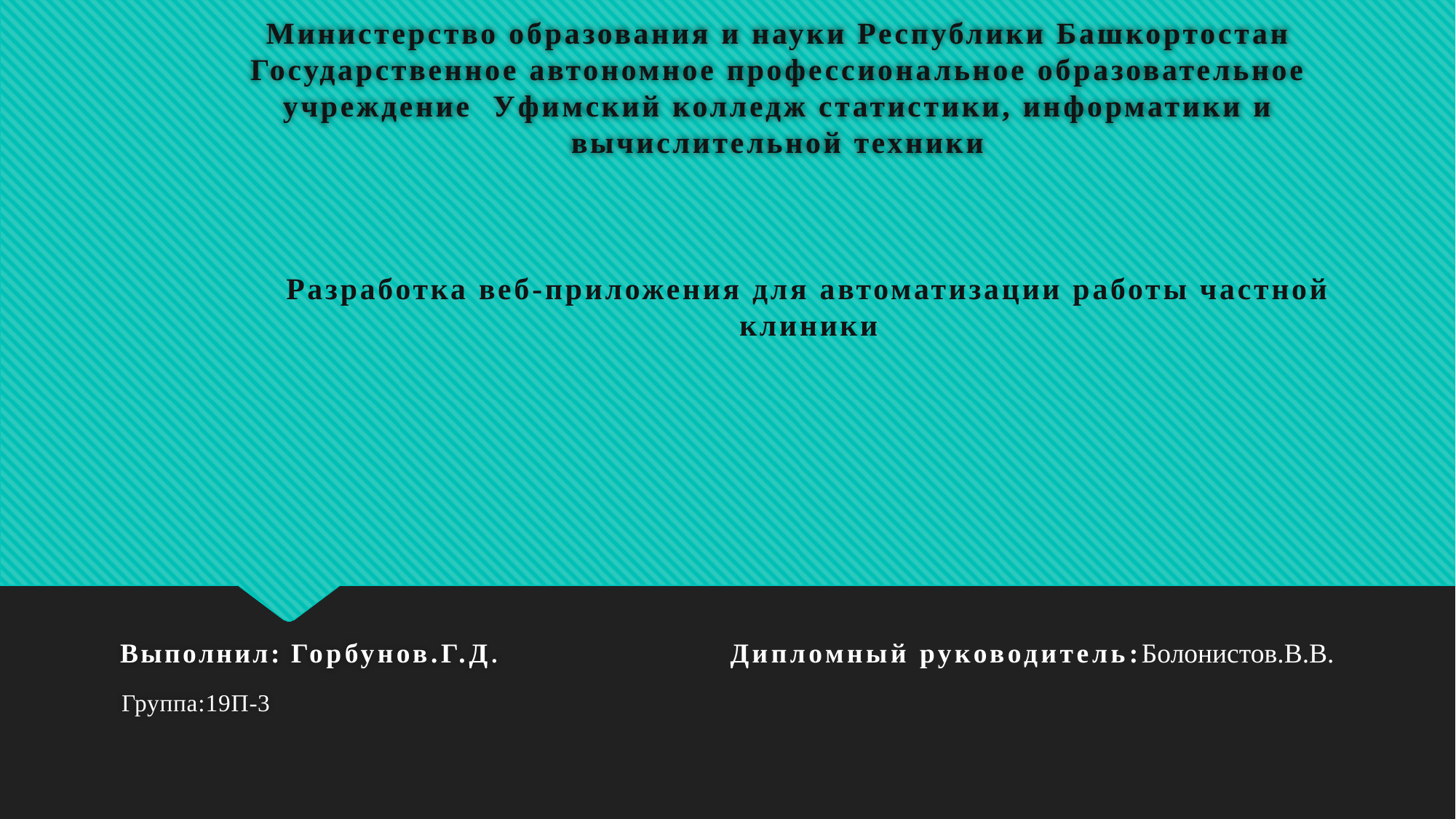

# Министерство образования и науки Республики Башкортостан Государственное автономное профессиональное образовательное учреждение  Уфимский колледж статистики, информатики и вычислительной техники
Разработка веб-приложения для автоматизации работы частной клиники
Выполнил: Горбунов.Г.Д.
Дипломный руководитель:Болонистов.В.В.
Группа:19П-3